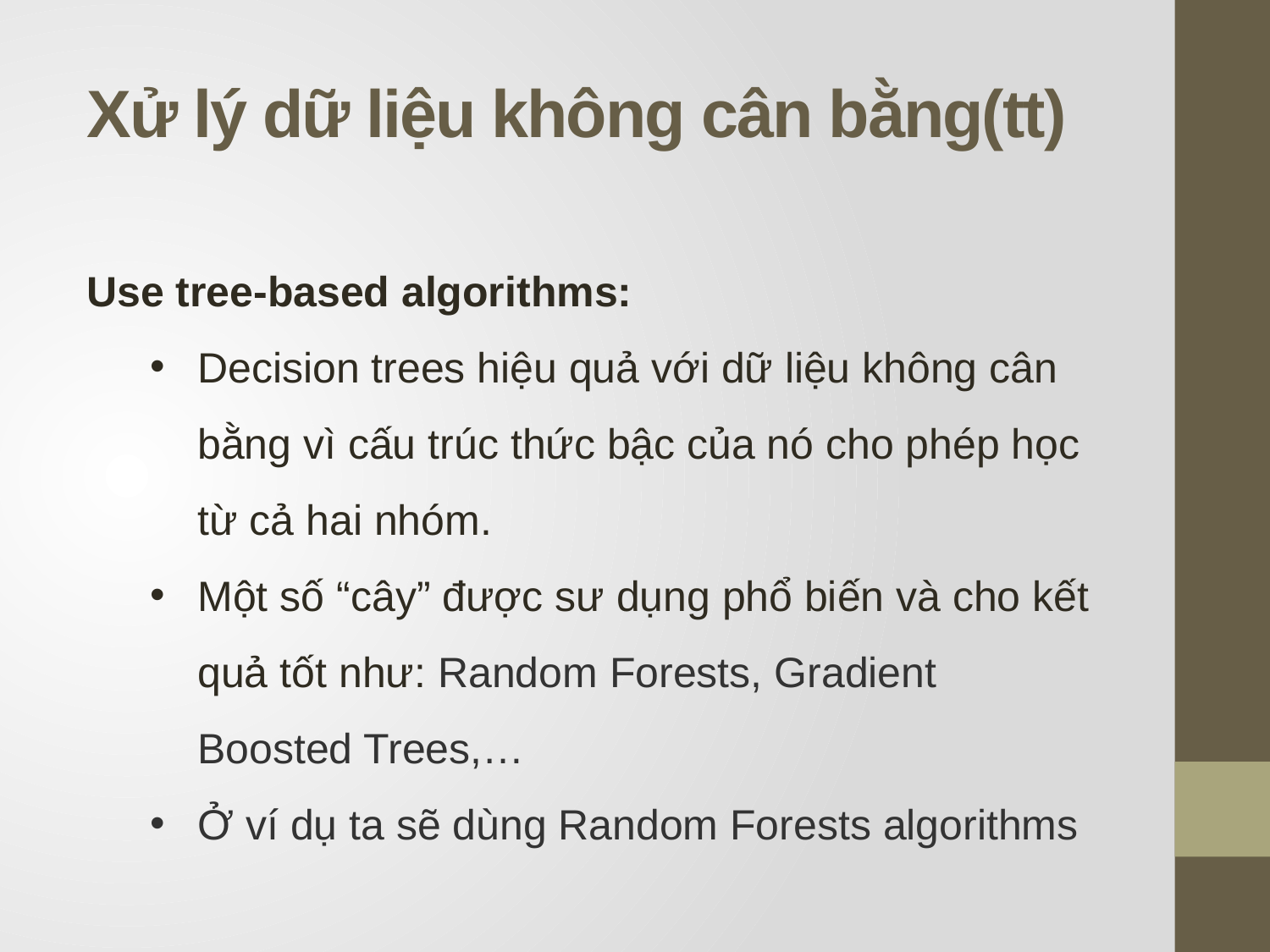

Xử lý dữ liệu không cân bằng(tt)
Use tree-based algorithms:
Decision trees hiệu quả với dữ liệu không cân bằng vì cấu trúc thức bậc của nó cho phép học từ cả hai nhóm.
Một số “cây” được sư dụng phổ biến và cho kết quả tốt như: Random Forests, Gradient Boosted Trees,…
Ở ví dụ ta sẽ dùng Random Forests algorithms